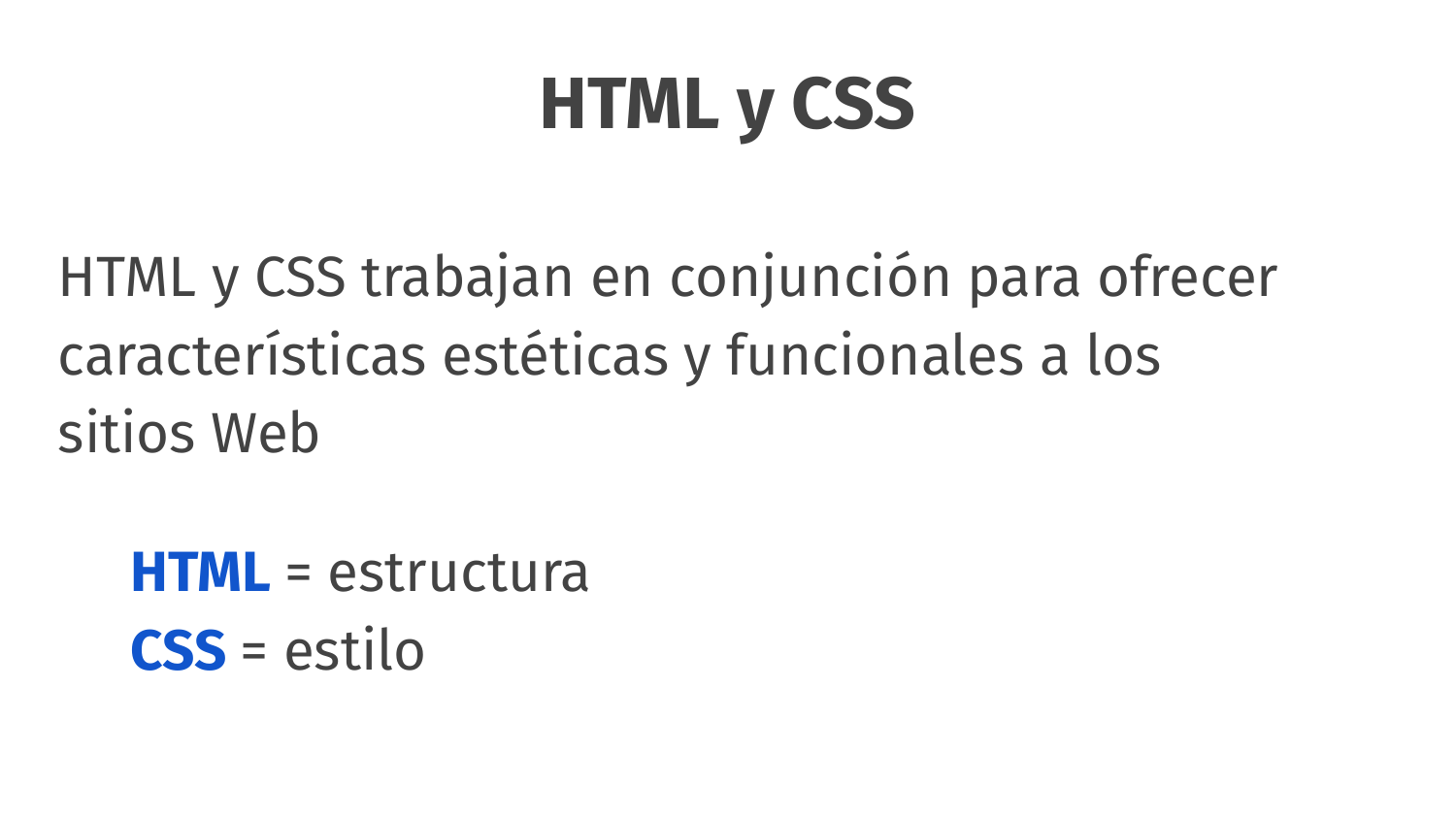

HTML y CSS
HTML y CSS trabajan en conjunción para ofrecer características estéticas y funcionales a los
sitios Web

HTML = estructura
CSS = estilo